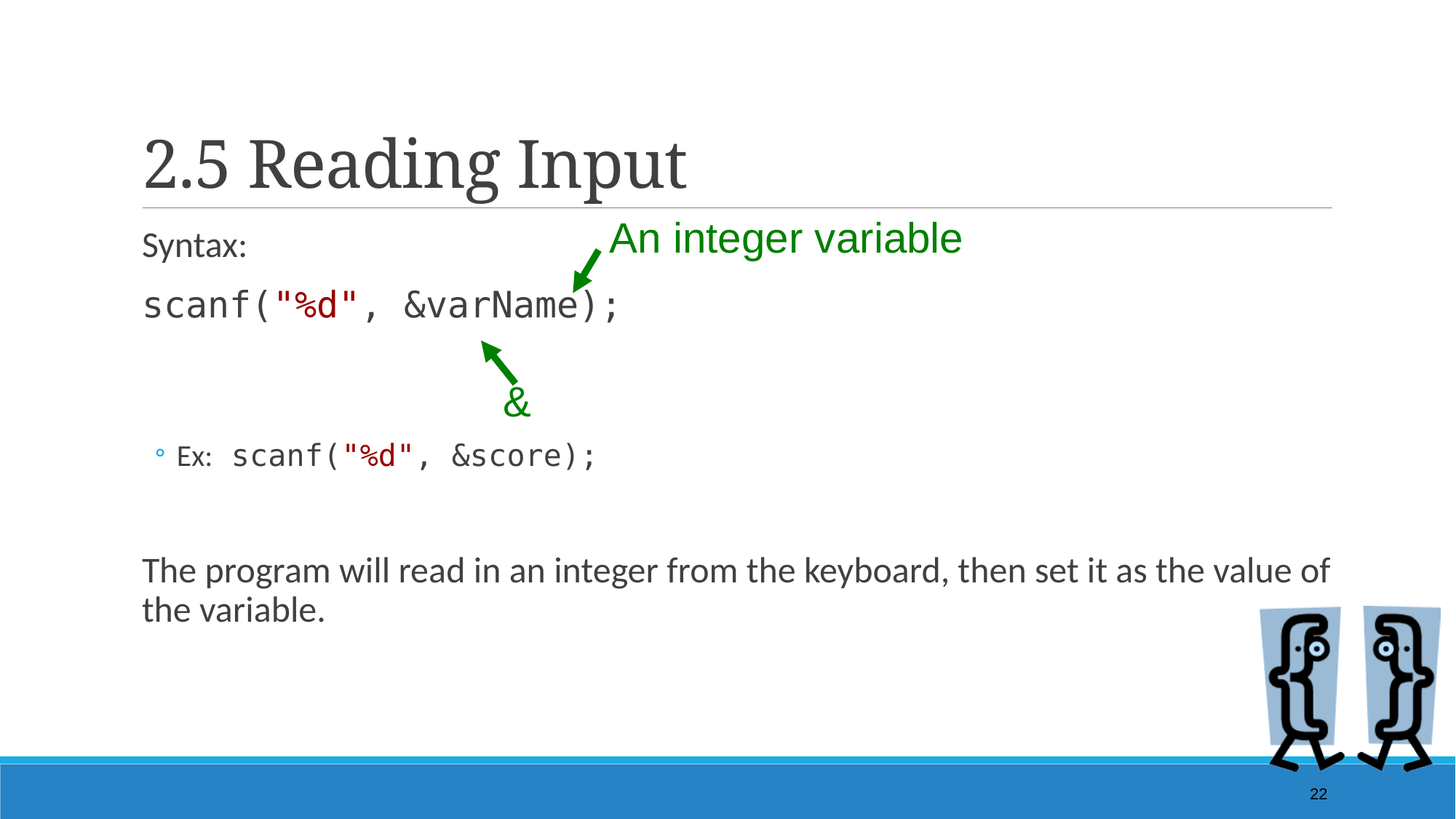

# 2.5 Reading Input
An integer variable
Syntax:
	scanf("%d", &varName);

Ex: scanf("%d", &score);

The program will read in an integer from the keyboard, then set it as the value of the variable.

&
22